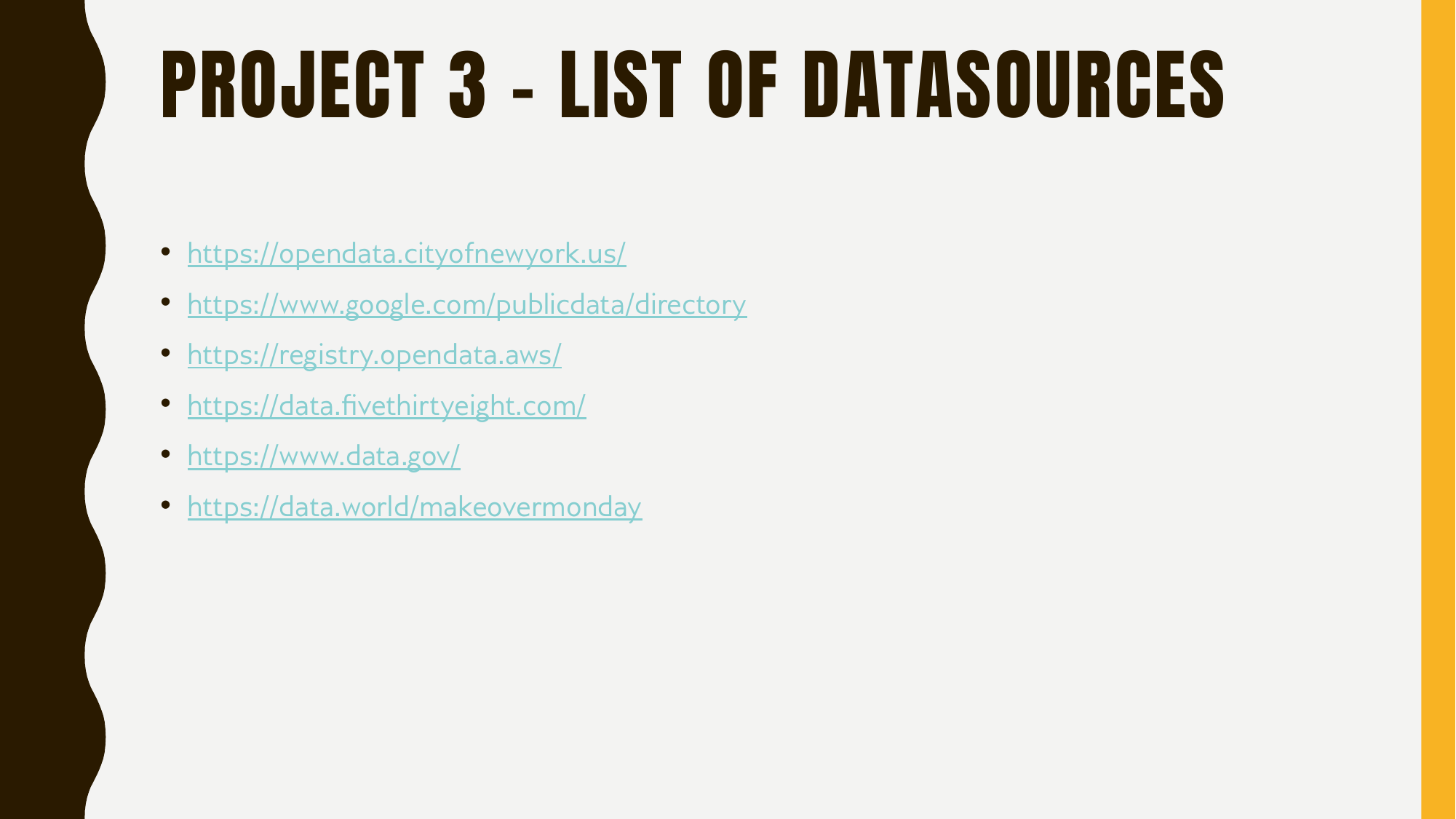

# Project 3 – list of datasources
https://opendata.cityofnewyork.us/
https://www.google.com/publicdata/directory
https://registry.opendata.aws/
https://data.fivethirtyeight.com/
https://www.data.gov/
https://data.world/makeovermonday